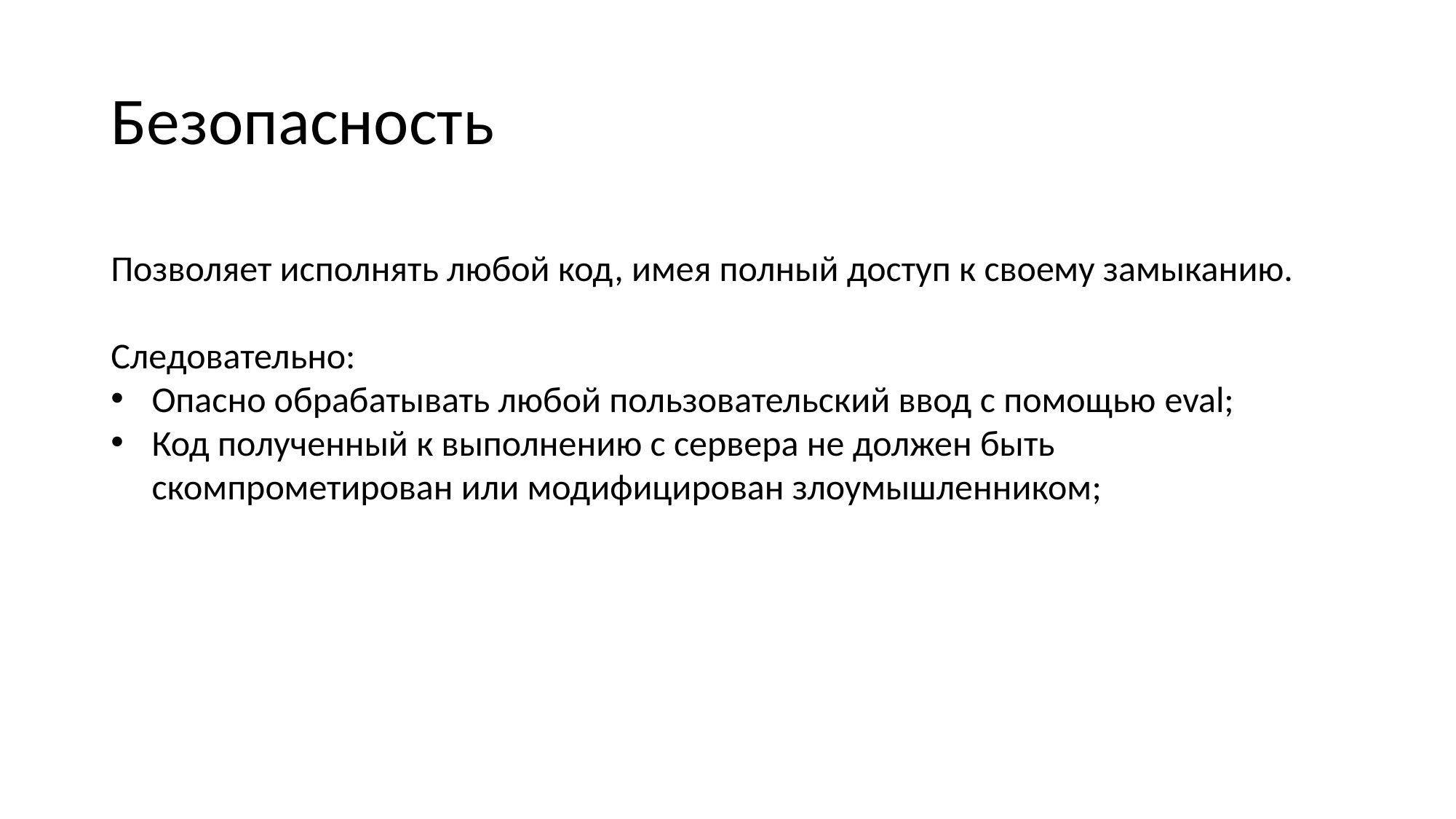

# Безопасность
Позволяет исполнять любой код, имея полный доступ к своему замыканию.

Следовательно:
Опасно обрабатывать любой пользовательский ввод с помощью eval;
Код полученный к выполнению с сервера не должен быть скомпрометирован или модифицирован злоумышленником;